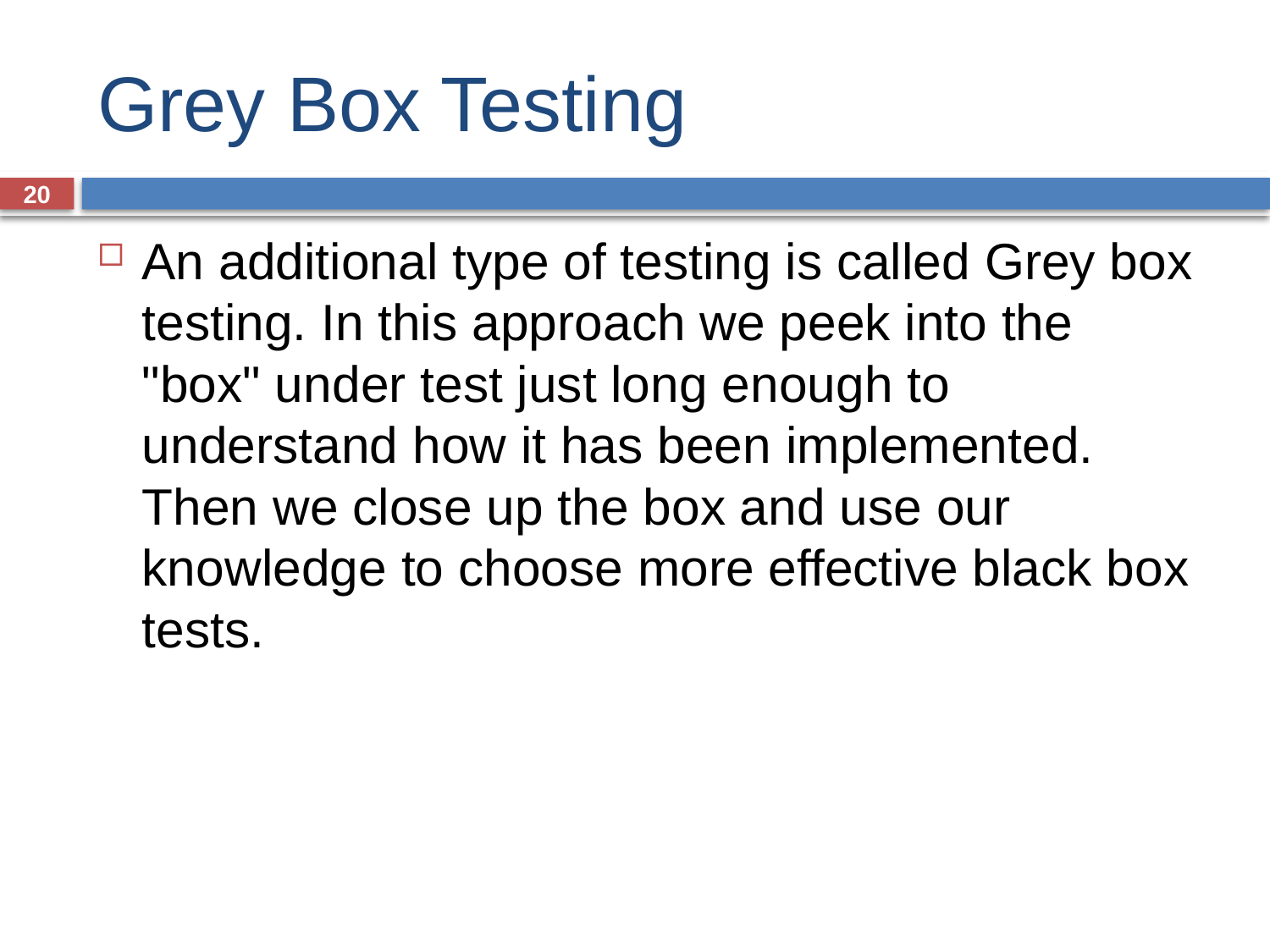

# Grey Box Testing
20
An additional type of testing is called Grey box testing. In this approach we peek into the "box" under test just long enough to understand how it has been implemented. Then we close up the box and use our knowledge to choose more effective black box tests.